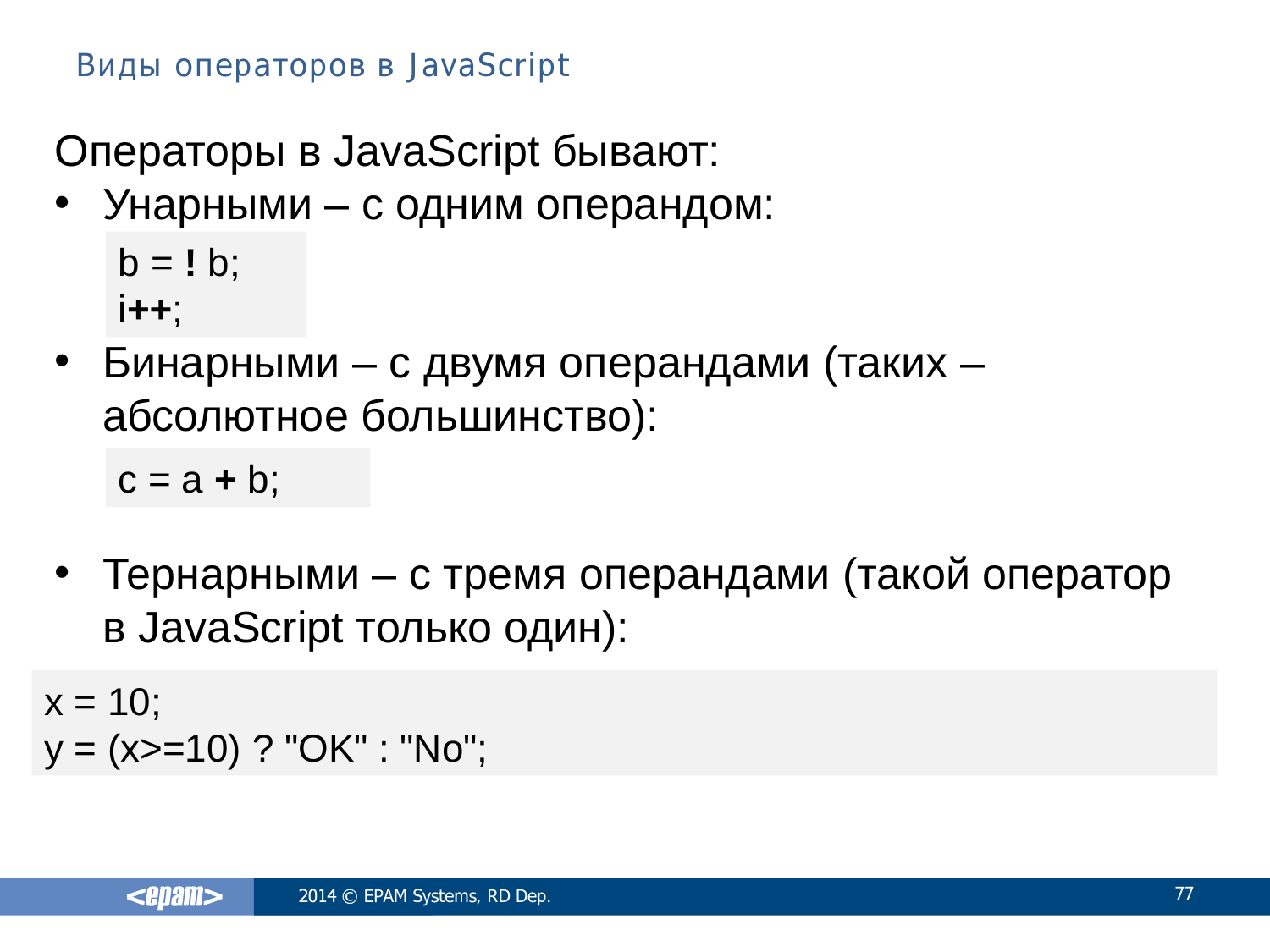

# Виды операторов в JavaScript
Операторы в JavaScript бывают:
Унарными – с одним операндом:

Бинарными – с двумя операндами (таких – абсолютное большинство):

Тернарными – с тремя операндами (такой оператор в JavaScript только один):
b = ! b;
i++;
c = a + b;
x = 10;
y = (x>=10) ? "OK" : "No";
77
2014 © EPAM Systems, RD Dep.